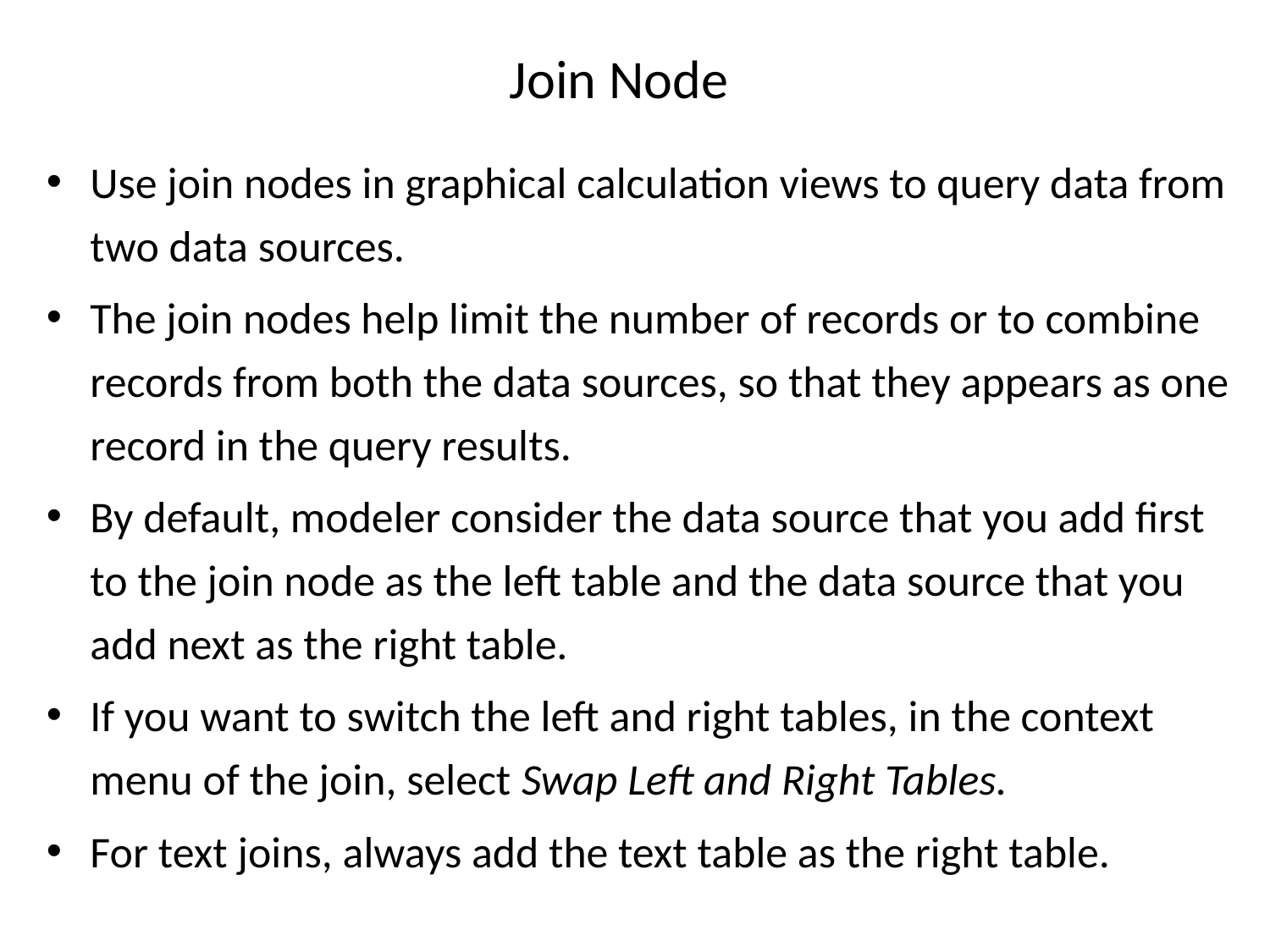

# Join Node
Use join nodes in graphical calculation views to query data from two data sources.
The join nodes help limit the number of records or to combine records from both the data sources, so that they appears as one record in the query results.
By default, modeler consider the data source that you add first to the join node as the left table and the data source that you add next as the right table.
If you want to switch the left and right tables, in the context menu of the join, select Swap Left and Right Tables.
For text joins, always add the text table as the right table.